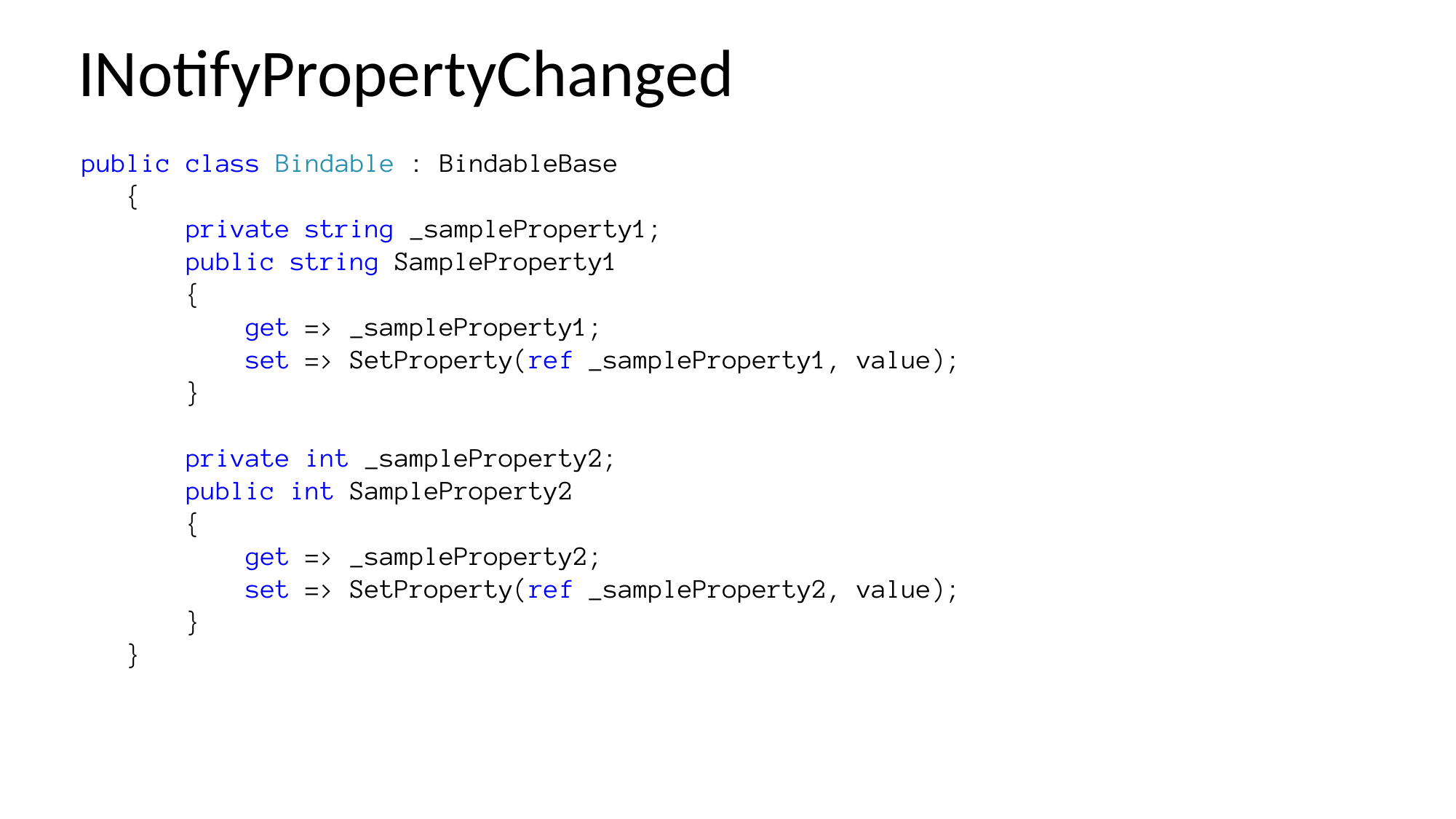

INotifyPropertyChanged
 public class Bindable : BindableBase
    {
        private string _sampleProperty1;
        public string SampleProperty1
        {
            get => _sampleProperty1;
            set => SetProperty(ref _sampleProperty1, value);
        }

        private int _sampleProperty2;
        public int SampleProperty2
        {
            get => _sampleProperty2;
            set => SetProperty(ref _sampleProperty2, value);
        }
    }